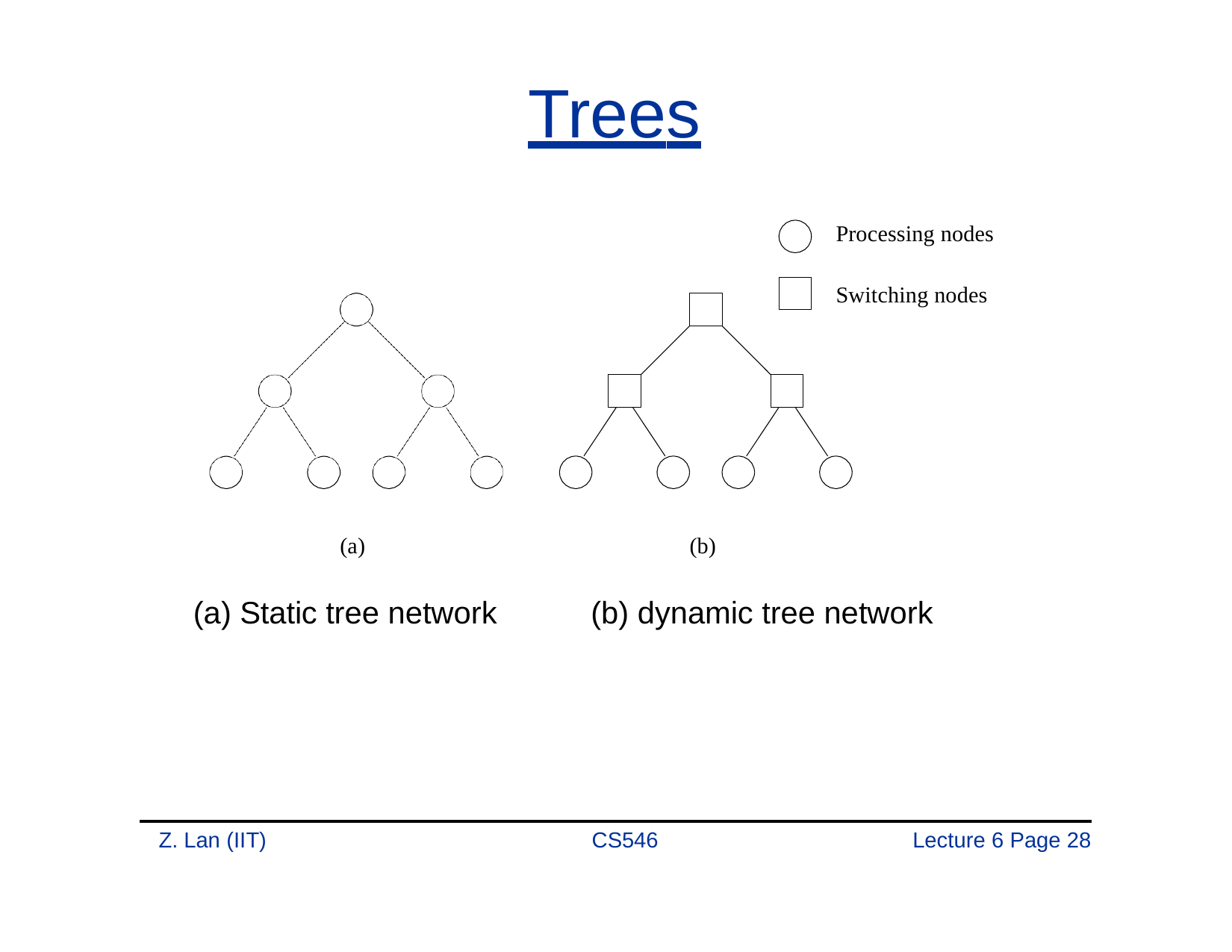

# Trees
Processing nodes

Switching nodes

(a)
(b)
(a) Static tree network
(b) dynamic tree network

Z. Lan (IIT)
CS546
Lecture 6 Page 28